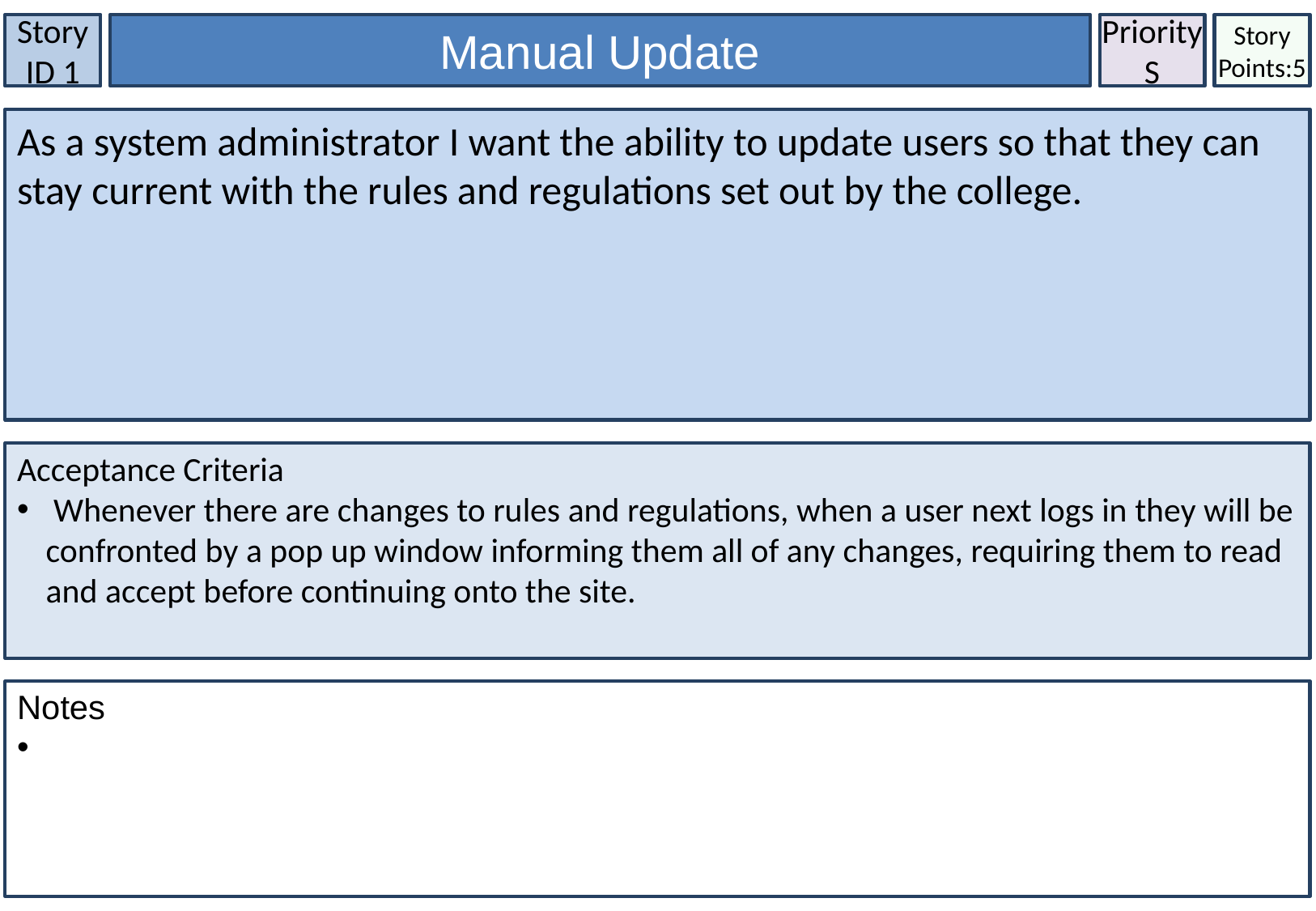

Story ID 1
Manual Update
Priority
S
Story Points:5
As a system administrator I want the ability to update users so that they can stay current with the rules and regulations set out by the college.

Acceptance Criteria
 Whenever there are changes to rules and regulations, when a user next logs in they will be confronted by a pop up window informing them all of any changes, requiring them to read and accept before continuing onto the site.

Notes